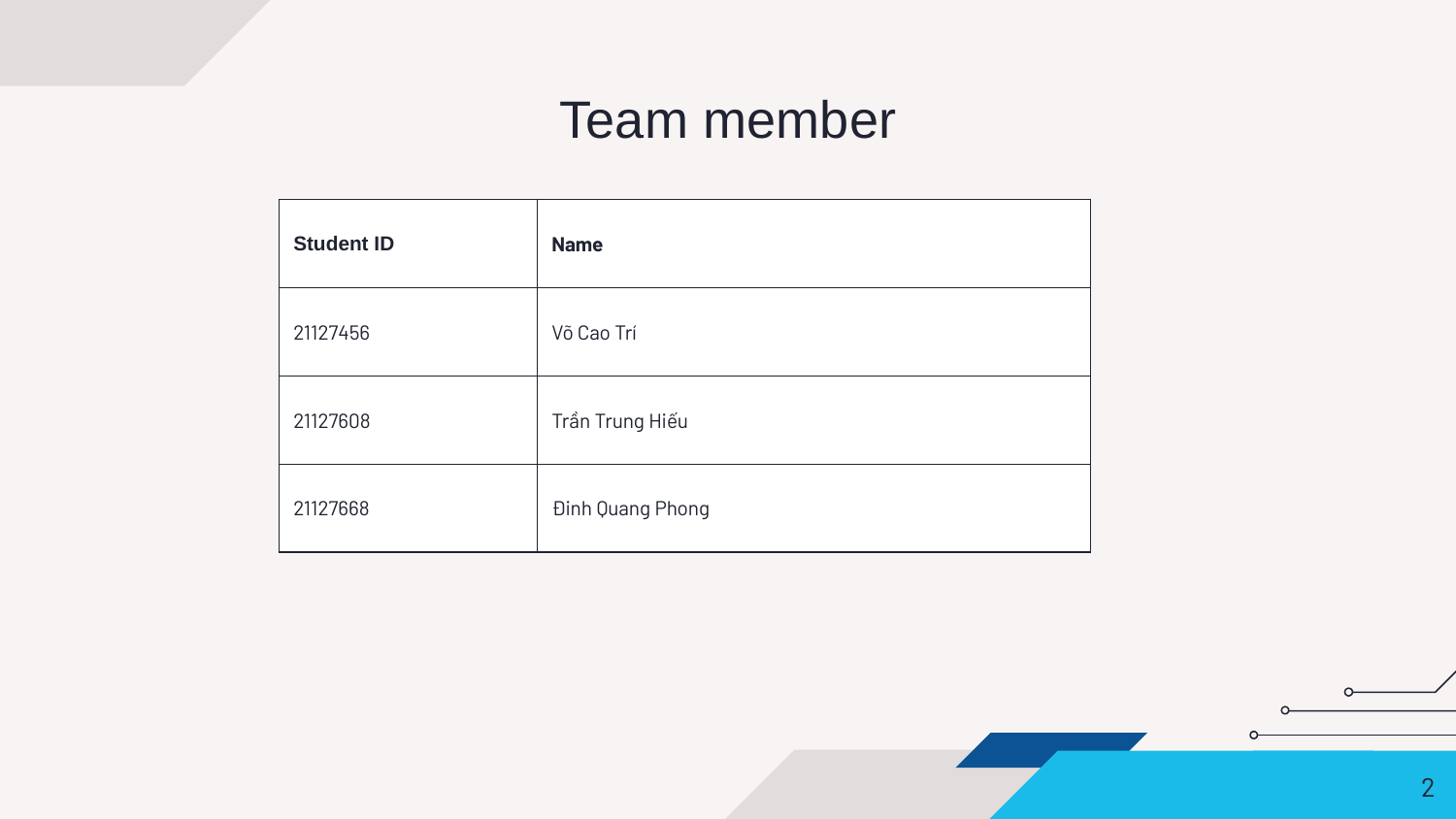

# Team member
| Student ID | Name |
| --- | --- |
| 21127456 | Võ Cao Trí |
| 21127608 | Trần Trung Hiếu |
| 21127668 | Đinh Quang Phong |
2